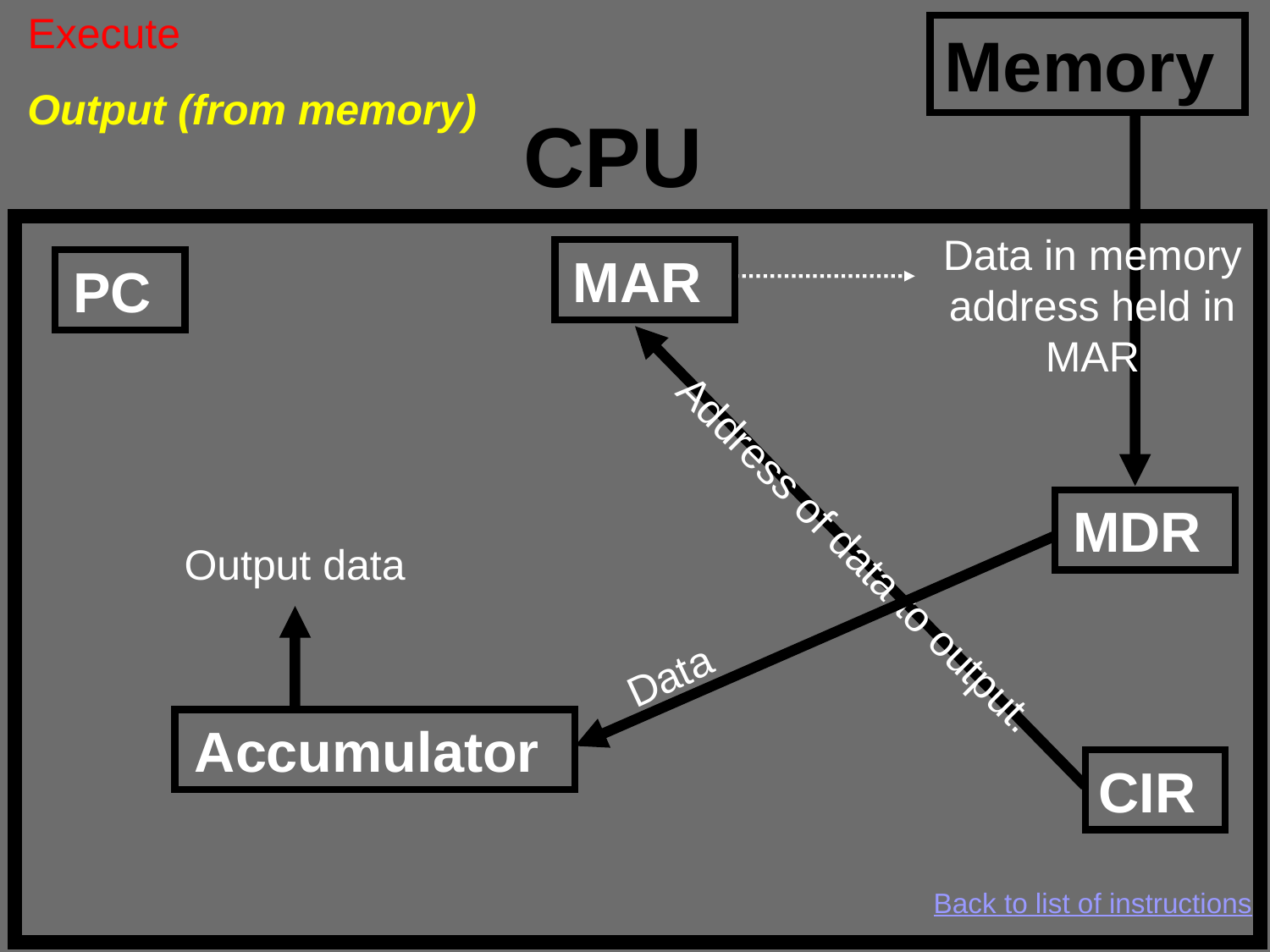

Execute
Memory
Output (from memory)
CPU

Data in memory address held in MAR
MAR
PC

MDR
Address of data to output.
Output data

Data

Accumulator
CIR
Back to list of instructions